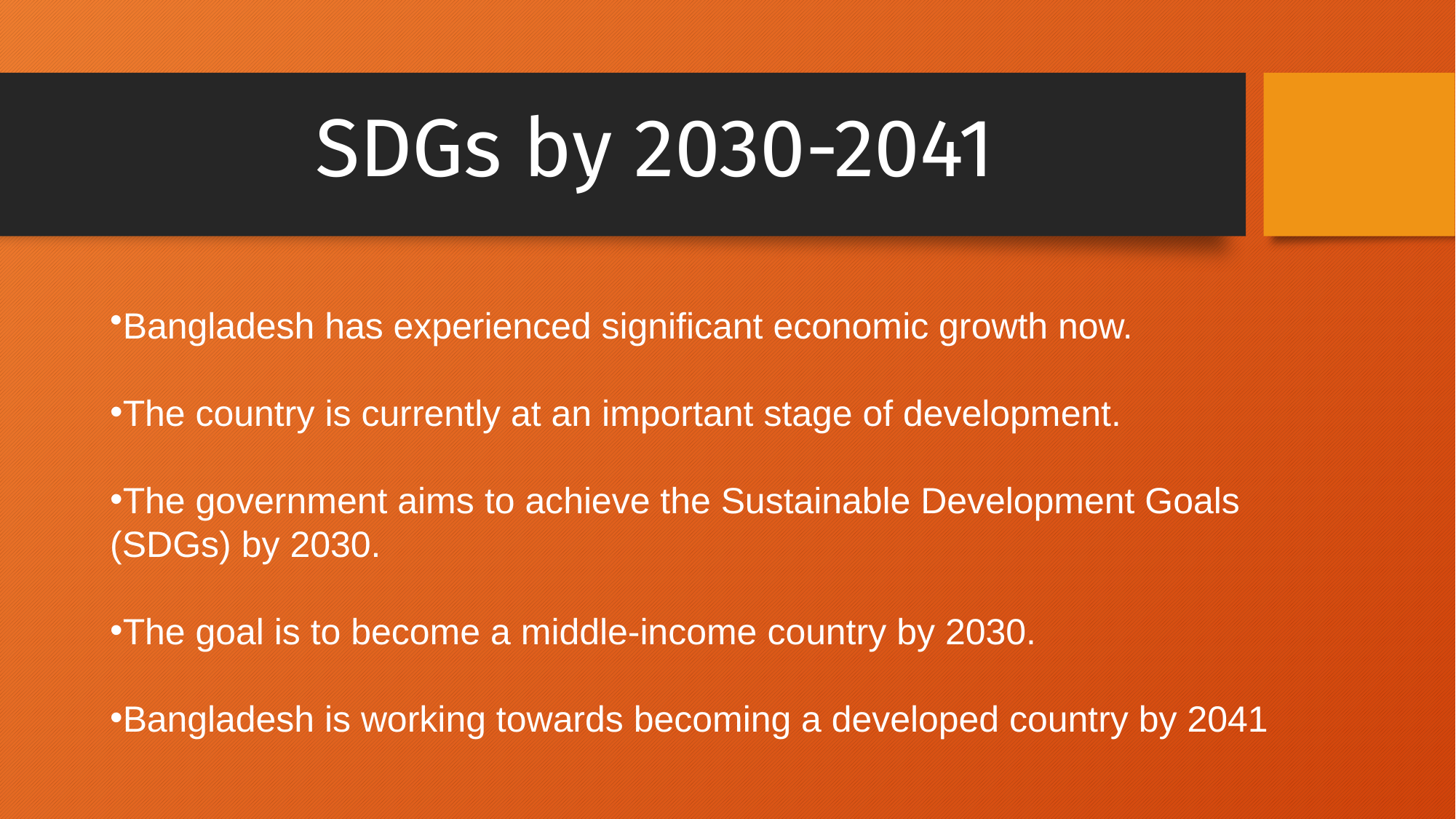

# SDGs by 2030-2041
Bangladesh has experienced significant economic growth now.

The country is currently at an important stage of development.

The government aims to achieve the Sustainable Development Goals (SDGs) by 2030.

The goal is to become a middle-income country by 2030.

Bangladesh is working towards becoming a developed country by 2041